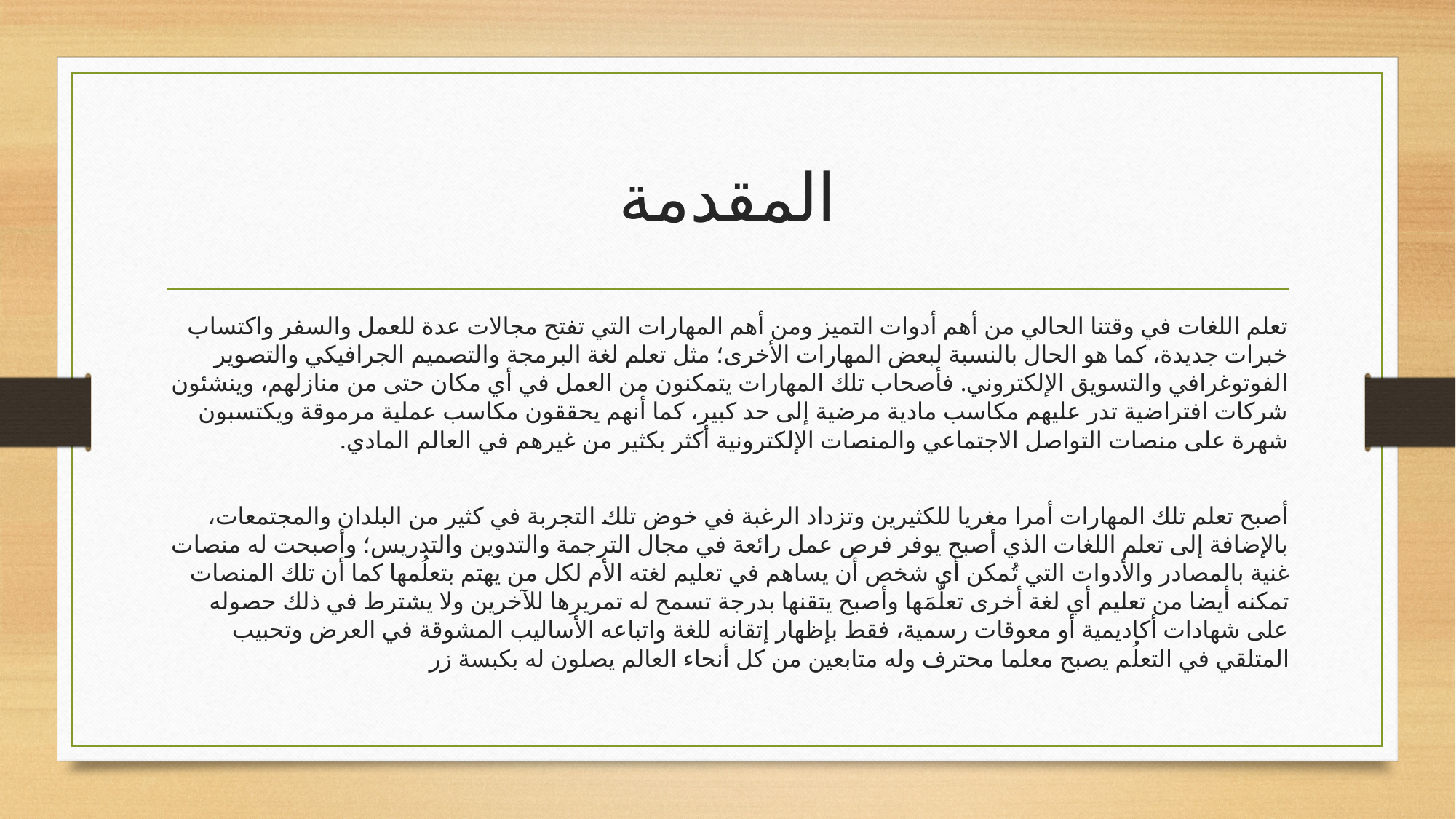

# المقدمة
تعلم اللغات في وقتنا الحالي من أهم أدوات التميز ومن أهم المهارات التي تفتح مجالات عدة للعمل والسفر واكتساب خبرات جديدة، كما هو الحال بالنسبة لبعض المهارات الأخرى؛ مثل تعلم لغة البرمجة والتصميم الجرافيكي والتصوير الفوتوغرافي والتسويق الإلكتروني. فأصحاب تلك المهارات يتمكنون من العمل في أي مكان حتى من منازلهم، وينشئون شركات افتراضية تدر عليهم مكاسب مادية مرضية إلى حد كبير، كما أنهم يحققون مكاسب عملية مرموقة ويكتسبون شهرة على منصات التواصل الاجتماعي والمنصات الإلكترونية أكثر بكثير من غيرهم في العالم المادي.

أصبح تعلم تلك المهارات أمرا مغريا للكثيرين وتزداد الرغبة في خوض تلك التجربة في كثير من البلدان والمجتمعات، بالإضافة إلى تعلم اللغات الذي أصبح يوفر فرص عمل رائعة في مجال الترجمة والتدوين والتدريس؛ وأصبحت له منصات غنية بالمصادر والأدوات التي تُمكن أي شخص أن يساهم في تعليم لغته الأم لكل من يهتم بتعلُمها كما أن تلك المنصات تمكنه أيضا من تعليم أي لغة أخرى تعلَّمَها وأصبح يتقنها بدرجة تسمح له تمريرها للآخرين ولا يشترط في ذلك حصوله على شهادات أكاديمية أو معوقات رسمية، فقط بإظهار إتقانه للغة واتباعه الأساليب المشوقة في العرض وتحبيب المتلقي في التعلُم يصبح معلما محترف وله متابعين من كل أنحاء العالم يصلون له بكبسة زر